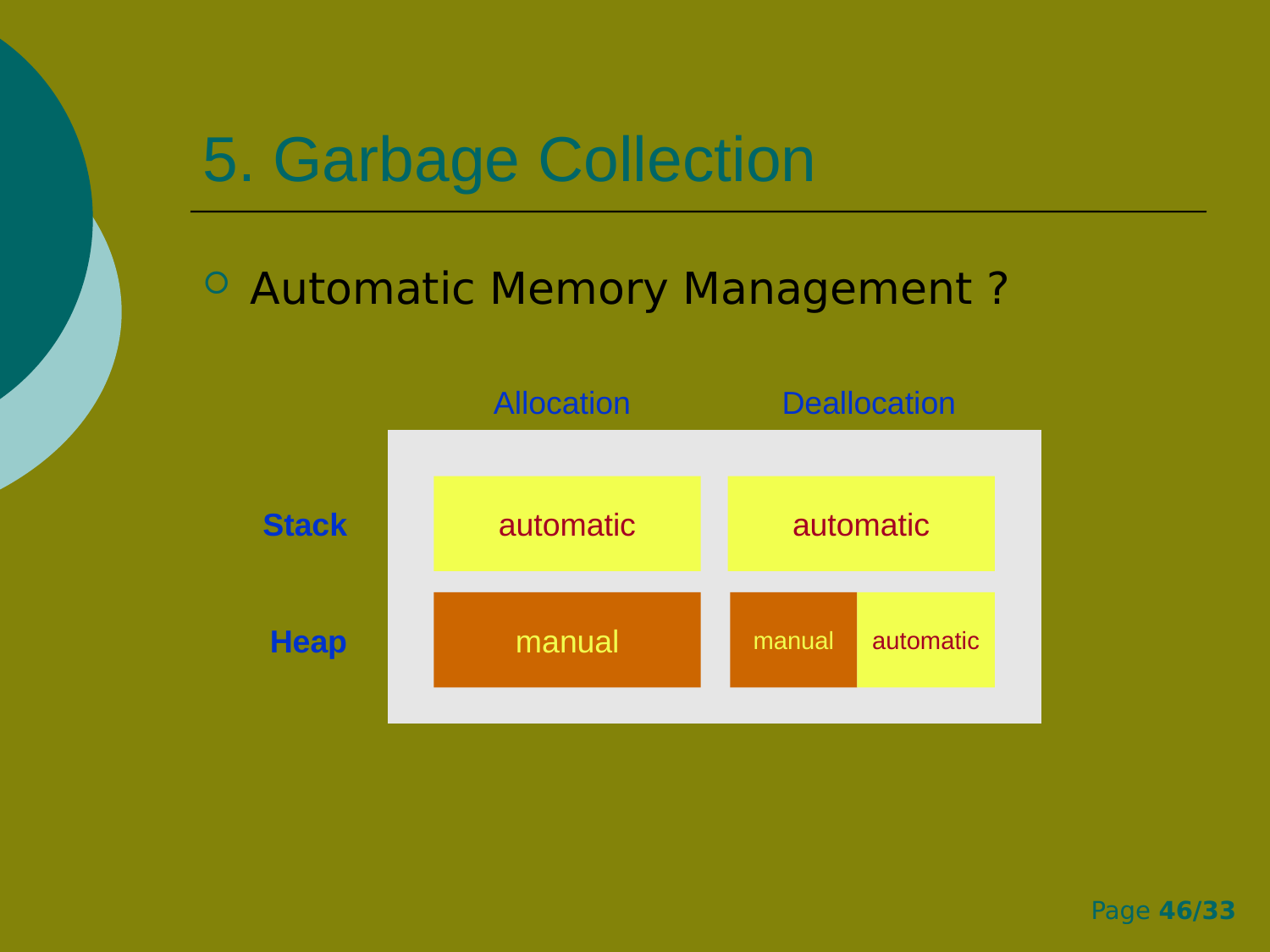

# 5. Garbage Collection
Automatic Memory Management ?
Allocation
Deallocation

Stack
automatic
automatic
Heap
manual
manual
automatic